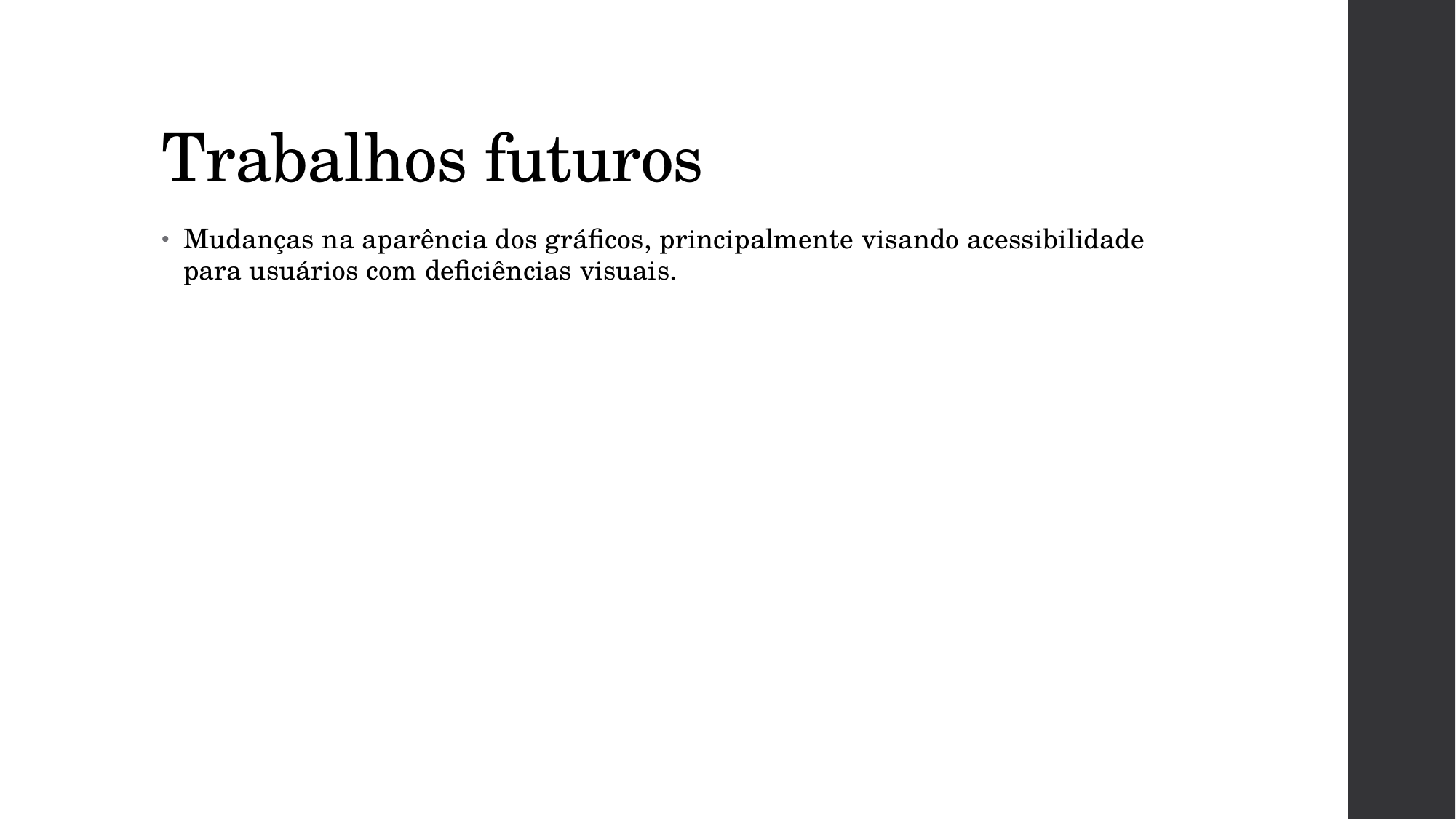

# Trabalhos futuros
Mudanças na aparência dos gráficos, principalmente visando acessibilidade para usuários com deficiências visuais.